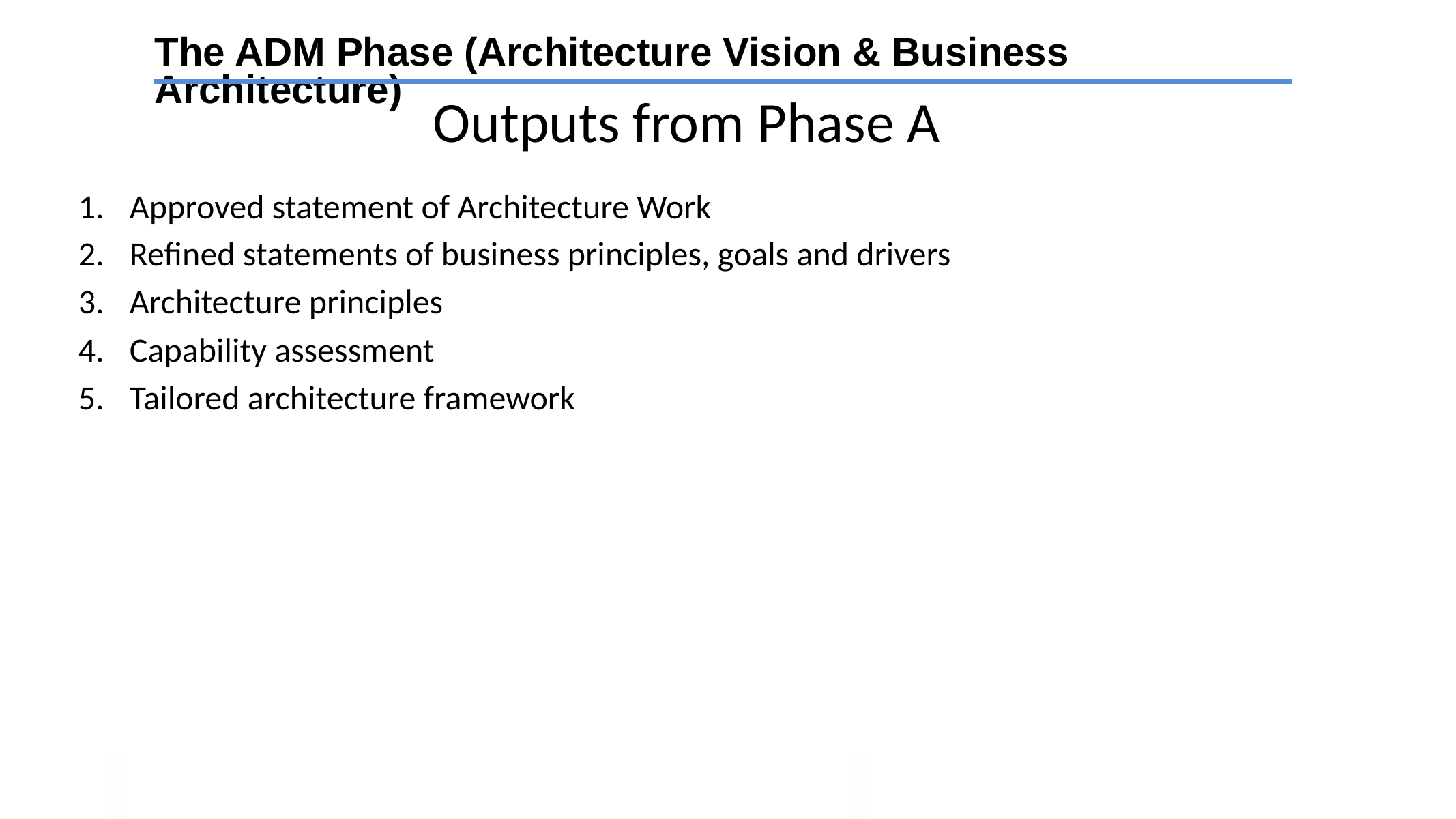

The ADM Phase (Architecture Vision & Business Architecture)
# Outputs from Phase A

Approved statement of Architecture Work
Refined statements of business principles, goals and drivers
Architecture principles
Capability assessment
Tailored architecture framework
TEXT
TEXT